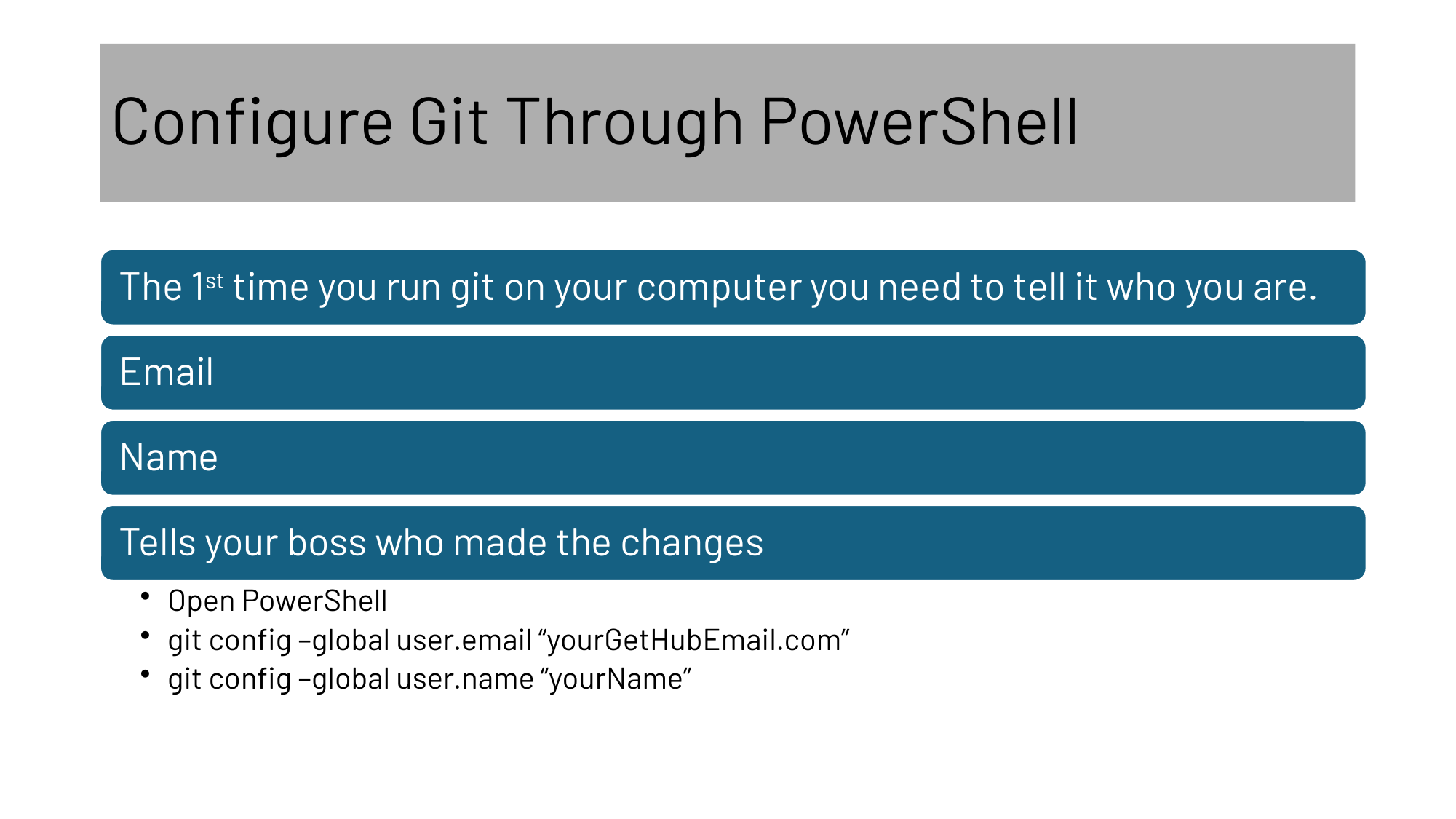

# Configure Git Through PowerShell
The 1st time you run git on your computer you need to tell it who you are.
Email
Name
Tells your boss who made the changes
Open PowerShell
git config –global user.email “yourGetHubEmail.com”
git config –global user.name “yourName”